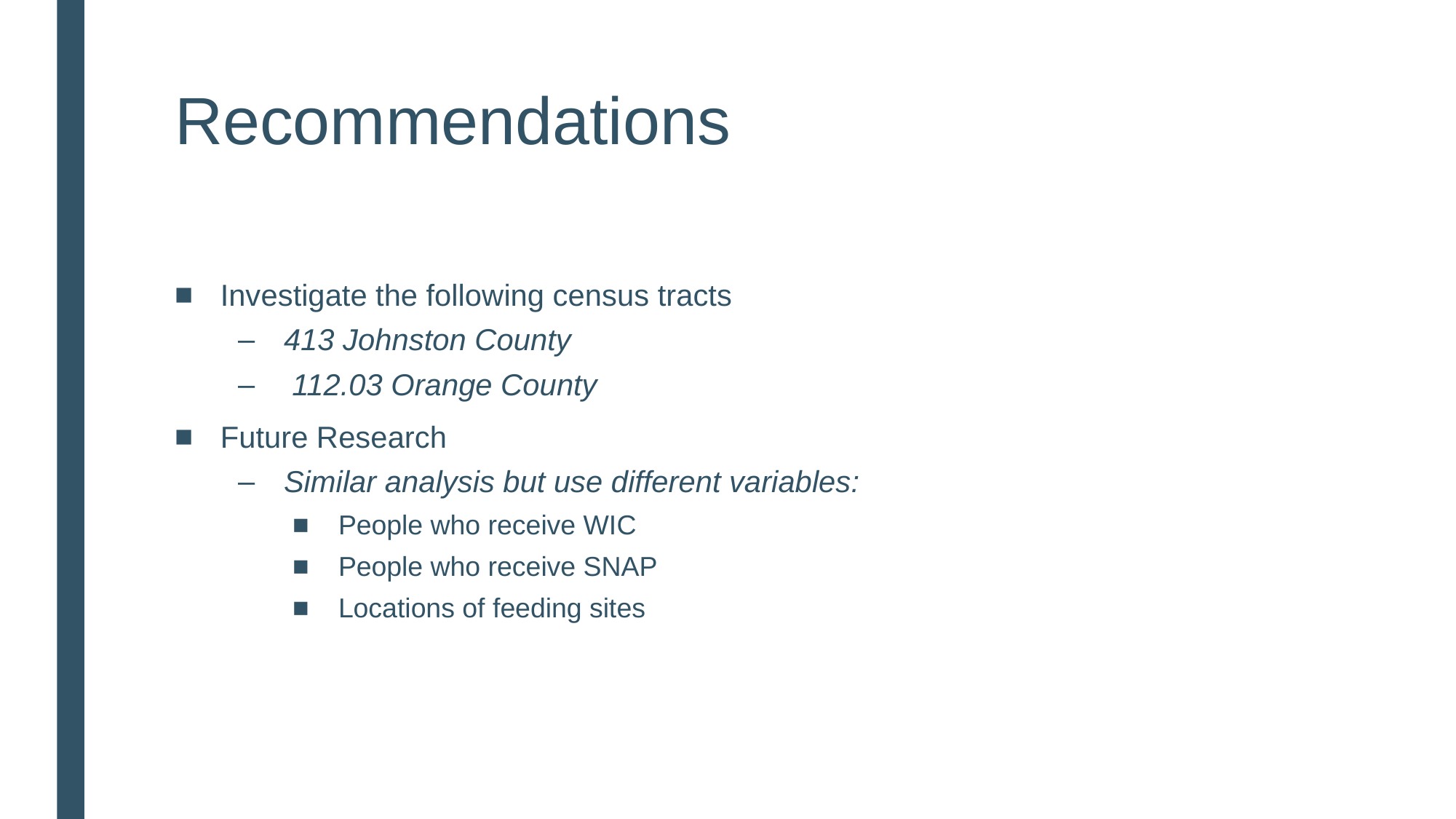

# Recommendations
Investigate the following census tracts
413 Johnston County
 112.03 Orange County
Future Research
Similar analysis but use different variables:
People who receive WIC
People who receive SNAP
Locations of feeding sites